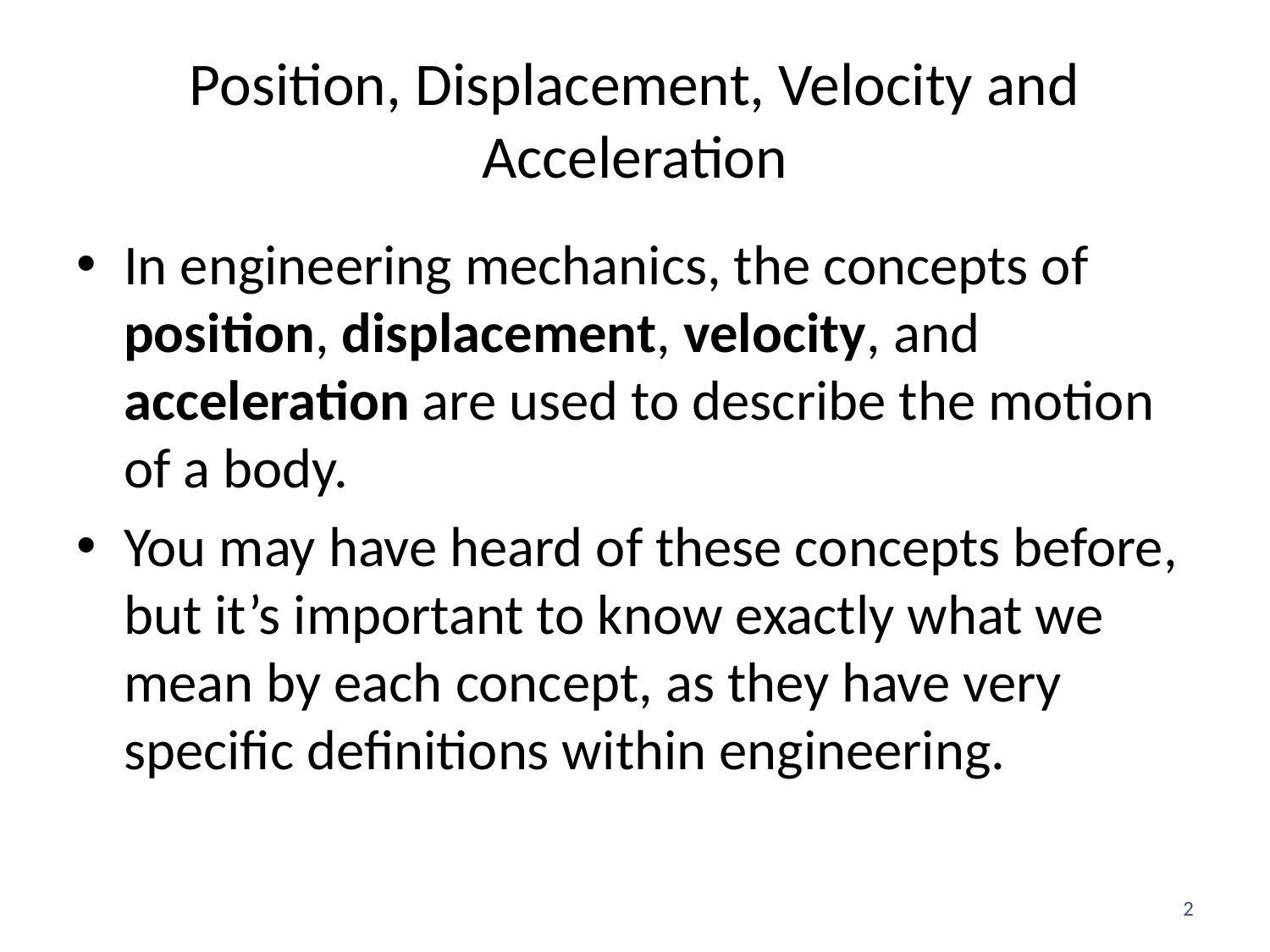

# Position, Displacement, Velocity and Acceleration
In engineering mechanics, the concepts of position, displacement, velocity, and acceleration are used to describe the motion of a body.
You may have heard of these concepts before, but it’s important to know exactly what we mean by each concept, as they have very specific definitions within engineering.
2